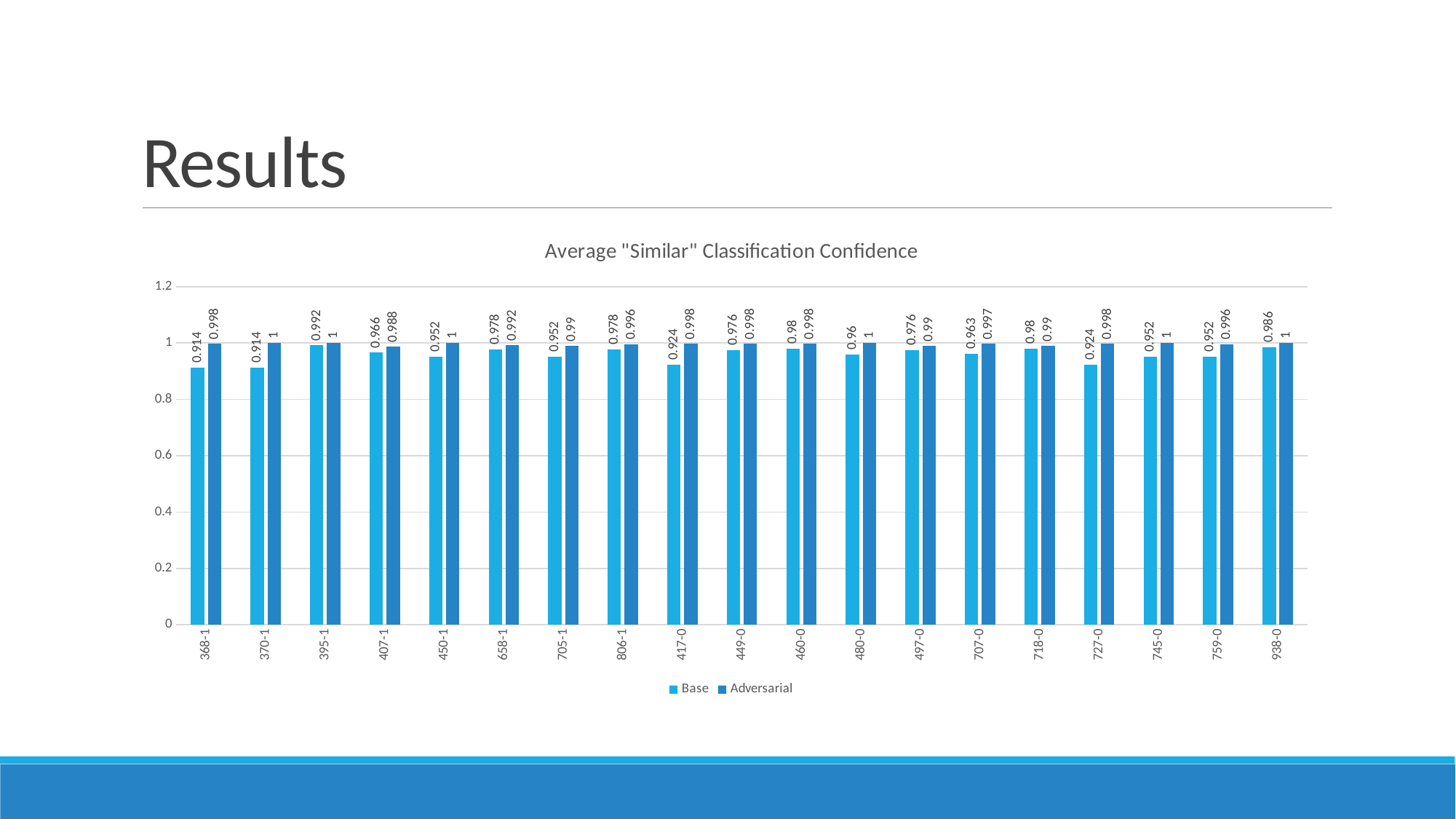

# Results

### Chart: Average "Similar" Classification Confidence

| Category | Base | Adversarial |
|---|---|---|
| 368-1 | 0.914 | 0.998 |
| 370-1 | 0.914 | 1.0 |
| 395-1 | 0.992 | 1.0 |
| 407-1 | 0.966 | 0.988 |
| 450-1 | 0.952 | 1.0 |
| 658-1 | 0.978 | 0.992 |
| 705-1 | 0.952 | 0.99 |
| 806-1 | 0.978 | 0.996 |
| 417-0 | 0.924 | 0.998 |
| 449-0 | 0.976 | 0.998 |
| 460-0 | 0.98 | 0.998 |
| 480-0 | 0.96 | 1.0 |
| 497-0 | 0.976 | 0.99 |
| 707-0 | 0.963 | 0.997 |
| 718-0 | 0.98 | 0.99 |
| 727-0 | 0.924 | 0.998 |
| 745-0 | 0.952 | 1.0 |
| 759-0 | 0.952 | 0.996 |
| 938-0 | 0.986 | 1.0 |